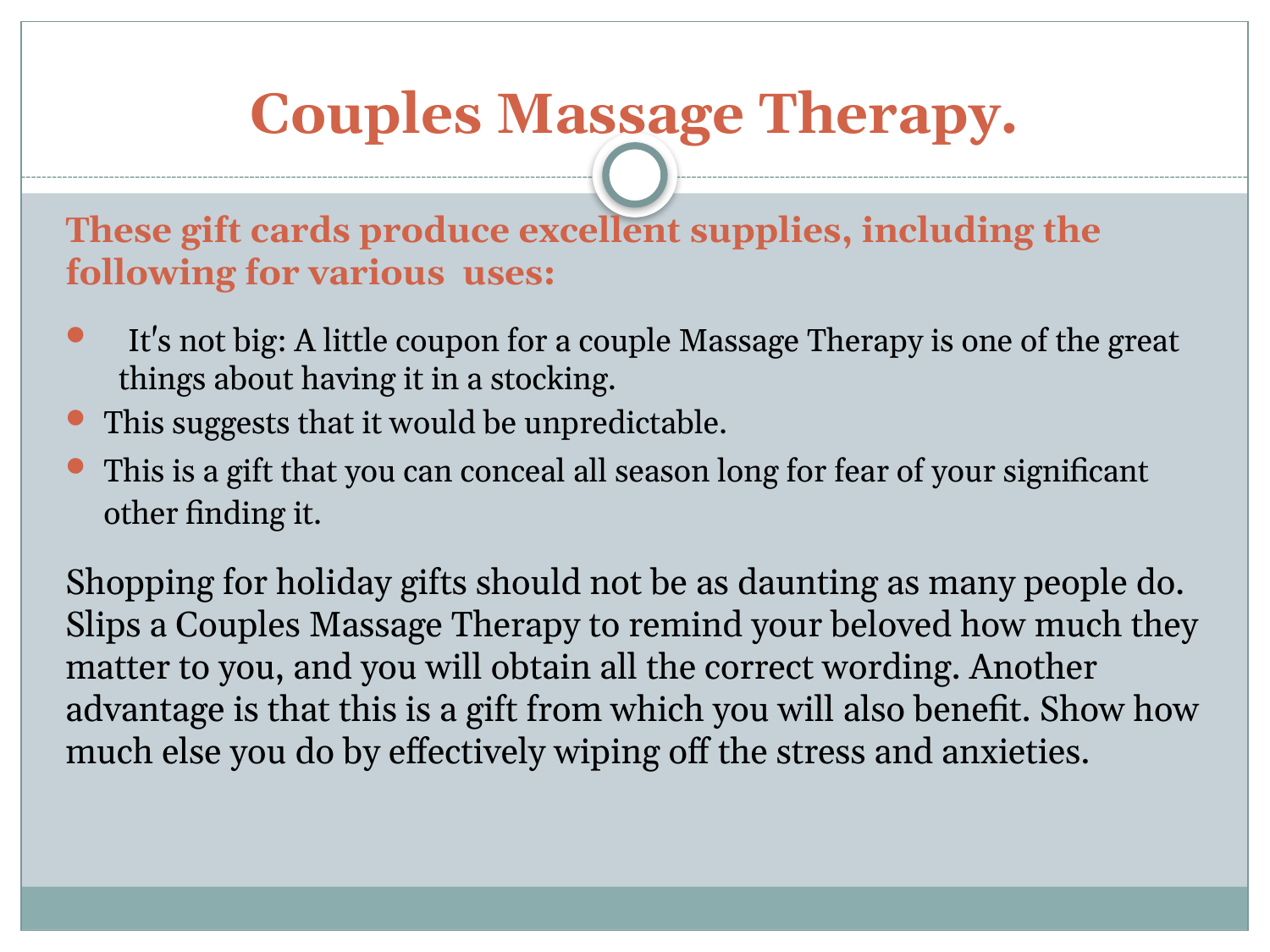

# Couples Massage Therapy.
These gift cards produce excellent supplies, including the following for various  uses:

   It's not big: A little coupon for a couple Massage Therapy is one of the great        things about having it in a stocking.
This suggests that it would be unpredictable.
This is a gift that you can conceal all season long for fear of your significant other finding it.

Shopping for holiday gifts should not be as daunting as many people do. Slips a Couples Massage Therapy to remind your beloved how much they matter to you, and you will obtain all the correct wording. Another advantage is that this is a gift from which you will also benefit. Show how much else you do by effectively wiping off the stress and anxieties.